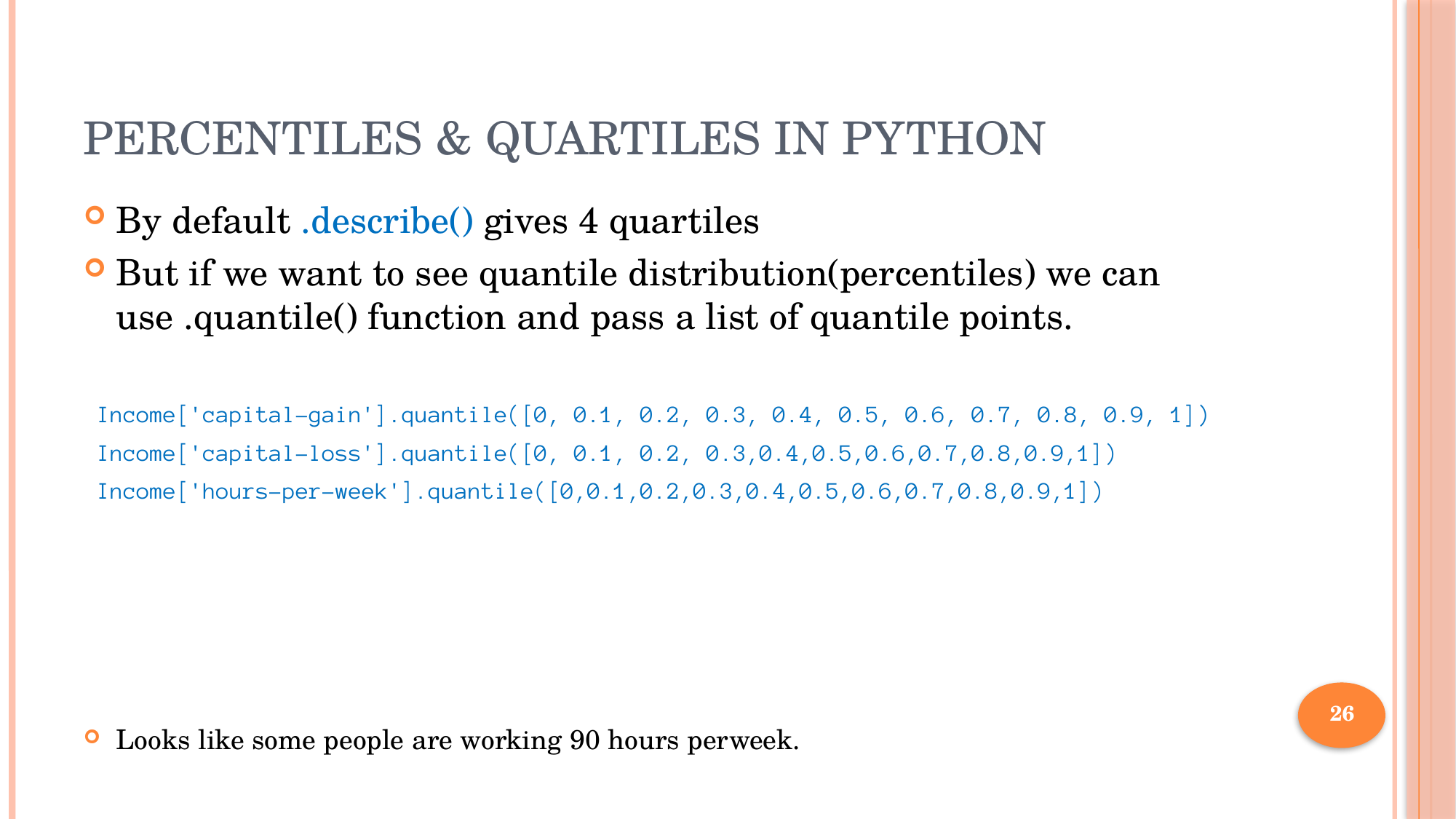

# Percentiles & Quartiles in Python
By default .describe() gives 4 quartiles
But if we want to see quantile distribution(percentiles) we can use .quantile() function and pass a list of quantile points.

Income['capital-gain'].quantile([0, 0.1, 0.2, 0.3, 0.4, 0.5, 0.6, 0.7, 0.8, 0.9, 1])
Income['capital-loss'].quantile([0, 0.1, 0.2, 0.3,0.4,0.5,0.6,0.7,0.8,0.9,1])
Income['hours-per-week'].quantile([0,0.1,0.2,0.3,0.4,0.5,0.6,0.7,0.8,0.9,1])

Looks like some people are working 90 hours perweek.

26